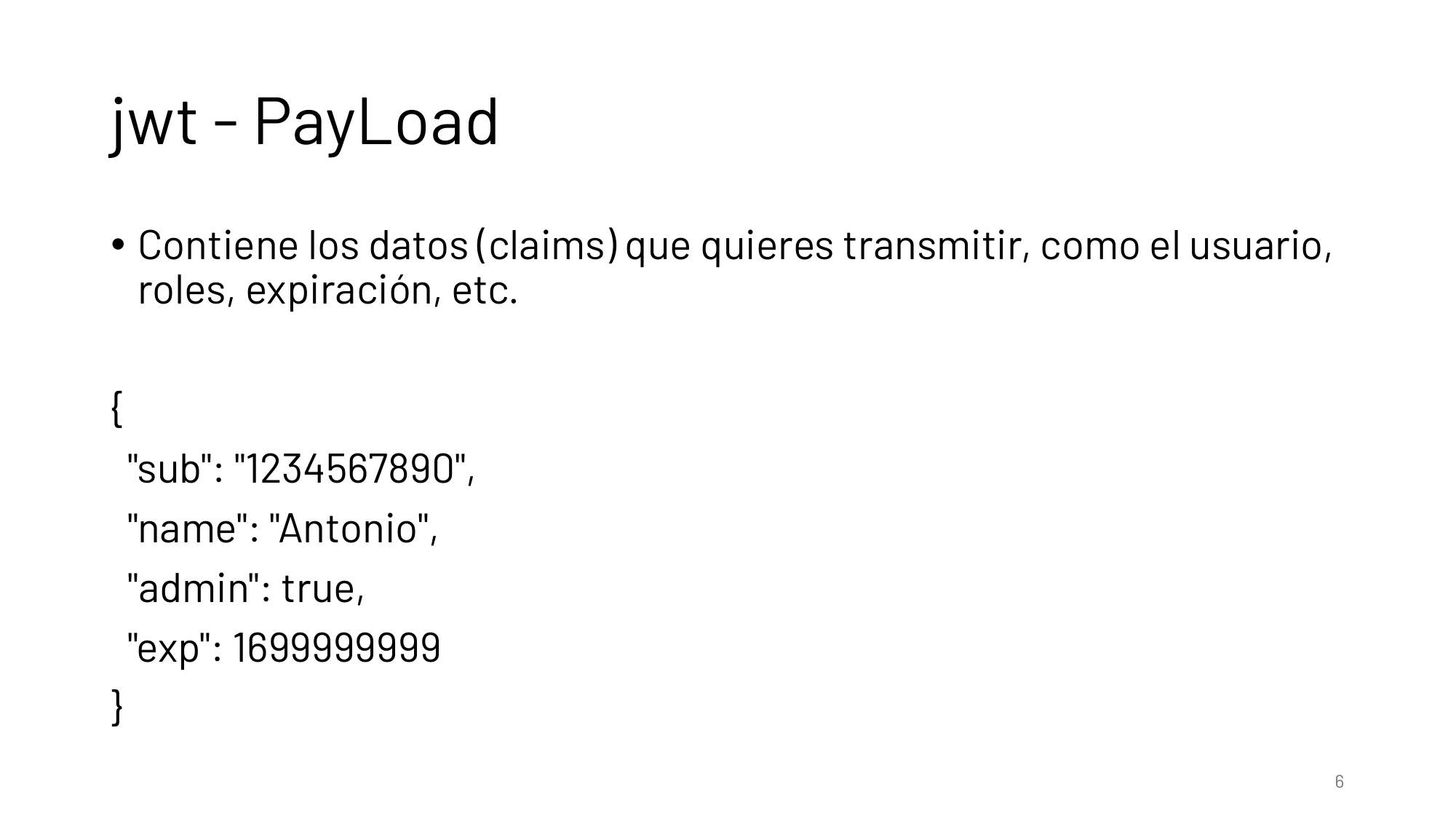

# jwt - PayLoad
Contiene los datos (claims) que quieres transmitir, como el usuario, roles, expiración, etc.

{
  "sub": "1234567890",
  "name": "Antonio",
  "admin": true,
  "exp": 1699999999
}

6